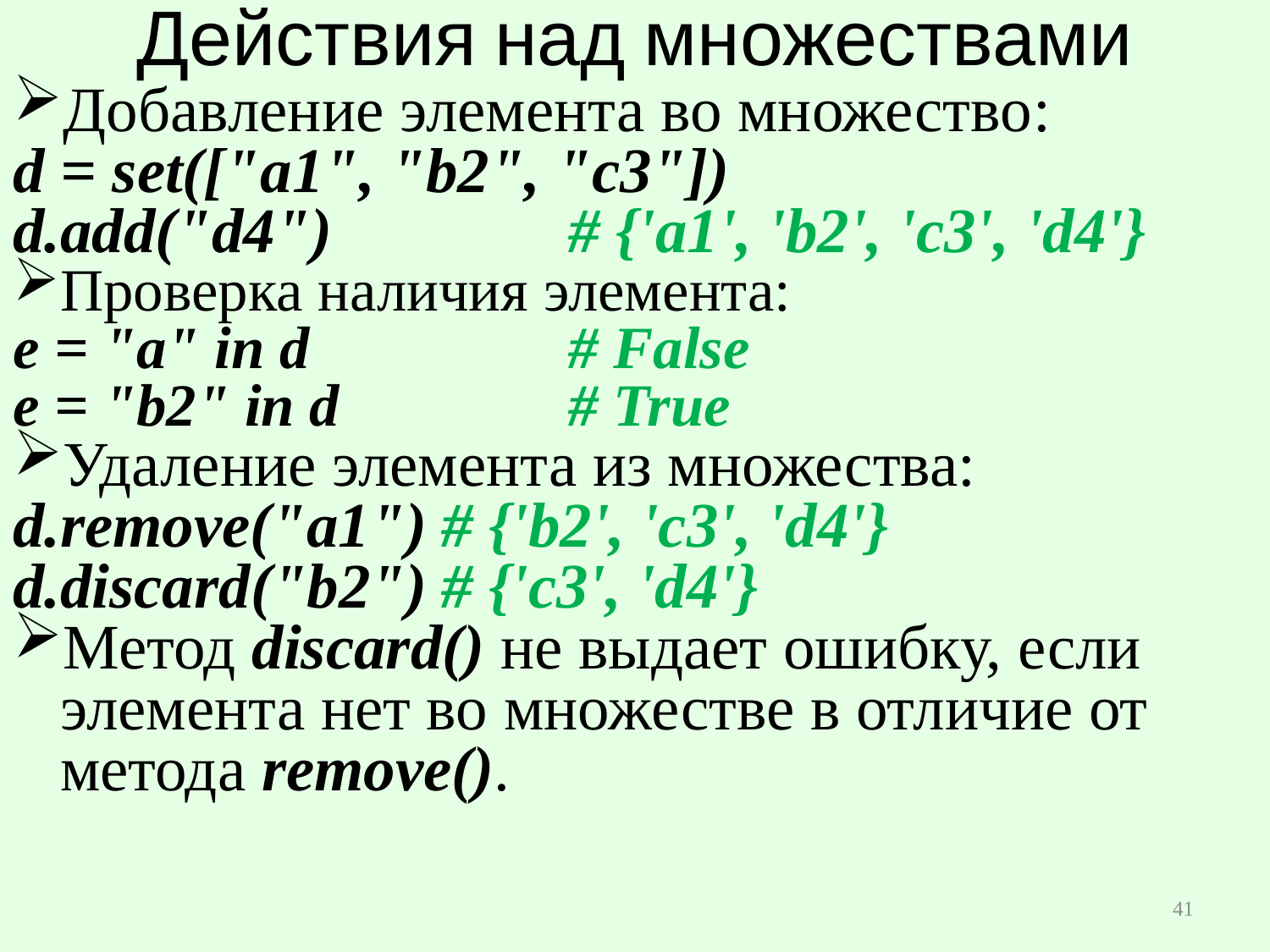

# Действия над множествами
Добавление элемента во множество:
d = set(["a1", "b2", "c3"])
d.add("d4")		# {'a1', 'b2', 'c3', 'd4'}
Проверка наличия элемента:
e = "a" in d  		# False
e = "b2" in d 		# True
Удаление элемента из множества:
d.remove("a1")	# {'b2', 'c3', 'd4'}
d.discard("b2")	# {'c3', 'd4'}
Метод discard() не выдает ошибку, если элемента нет во множестве в отличие от метода remove().

41